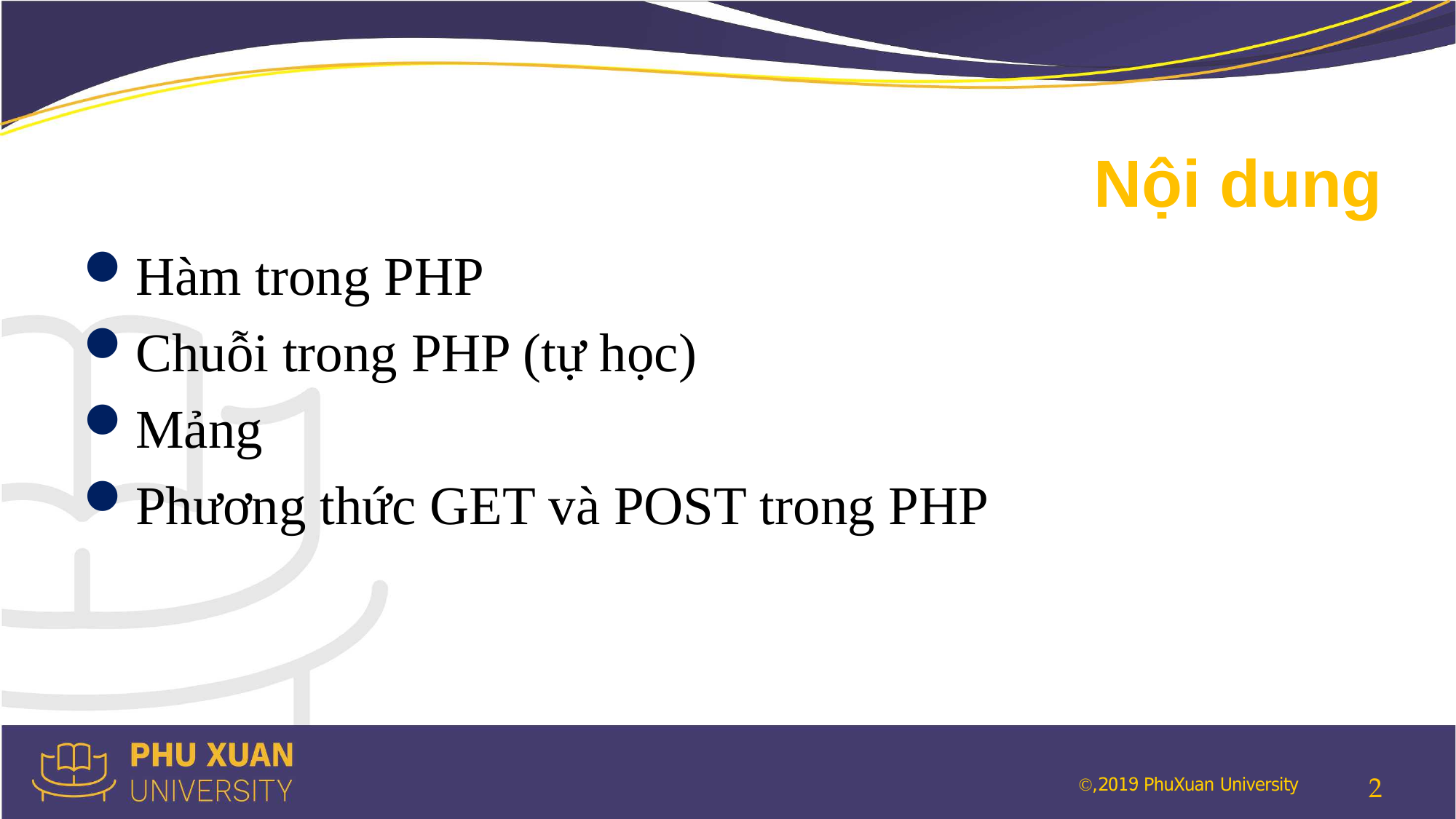

# Nội dung
Hàm trong PHP
Chuỗi trong PHP (tự học)
Mảng
Phương thức GET và POST trong PHP
2